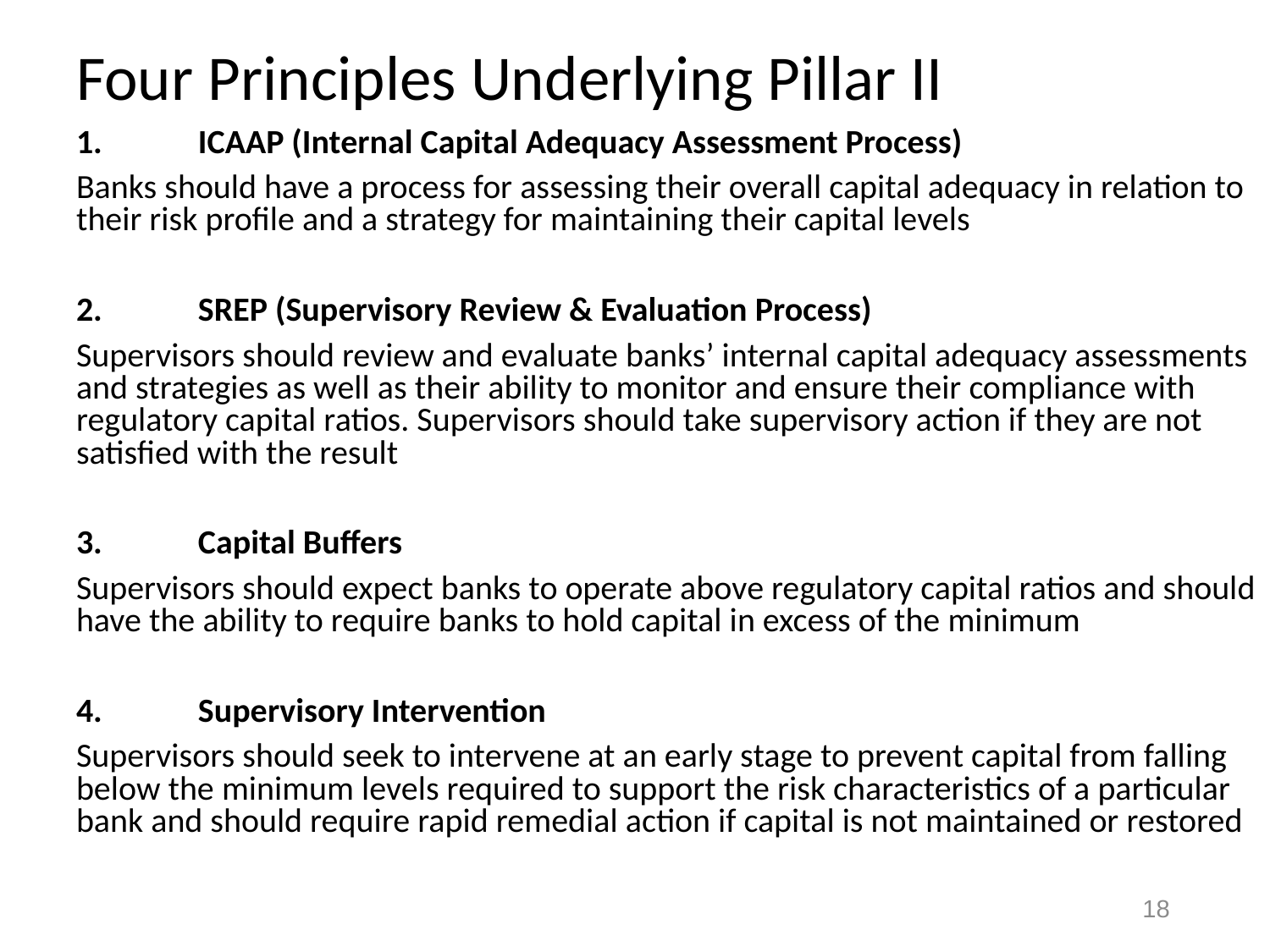

# Four Principles Underlying Pillar II
1.	ICAAP (Internal Capital Adequacy Assessment Process)
Banks should have a process for assessing their overall capital adequacy in relation to their risk profile and a strategy for maintaining their capital levels

2.	SREP (Supervisory Review & Evaluation Process)
Supervisors should review and evaluate banks’ internal capital adequacy assessments and strategies as well as their ability to monitor and ensure their compliance with regulatory capital ratios. Supervisors should take supervisory action if they are not satisfied with the result

3.	Capital Buffers
Supervisors should expect banks to operate above regulatory capital ratios and should have the ability to require banks to hold capital in excess of the minimum

4.	Supervisory Intervention
Supervisors should seek to intervene at an early stage to prevent capital from falling below the minimum levels required to support the risk characteristics of a particular bank and should require rapid remedial action if capital is not maintained or restored

18